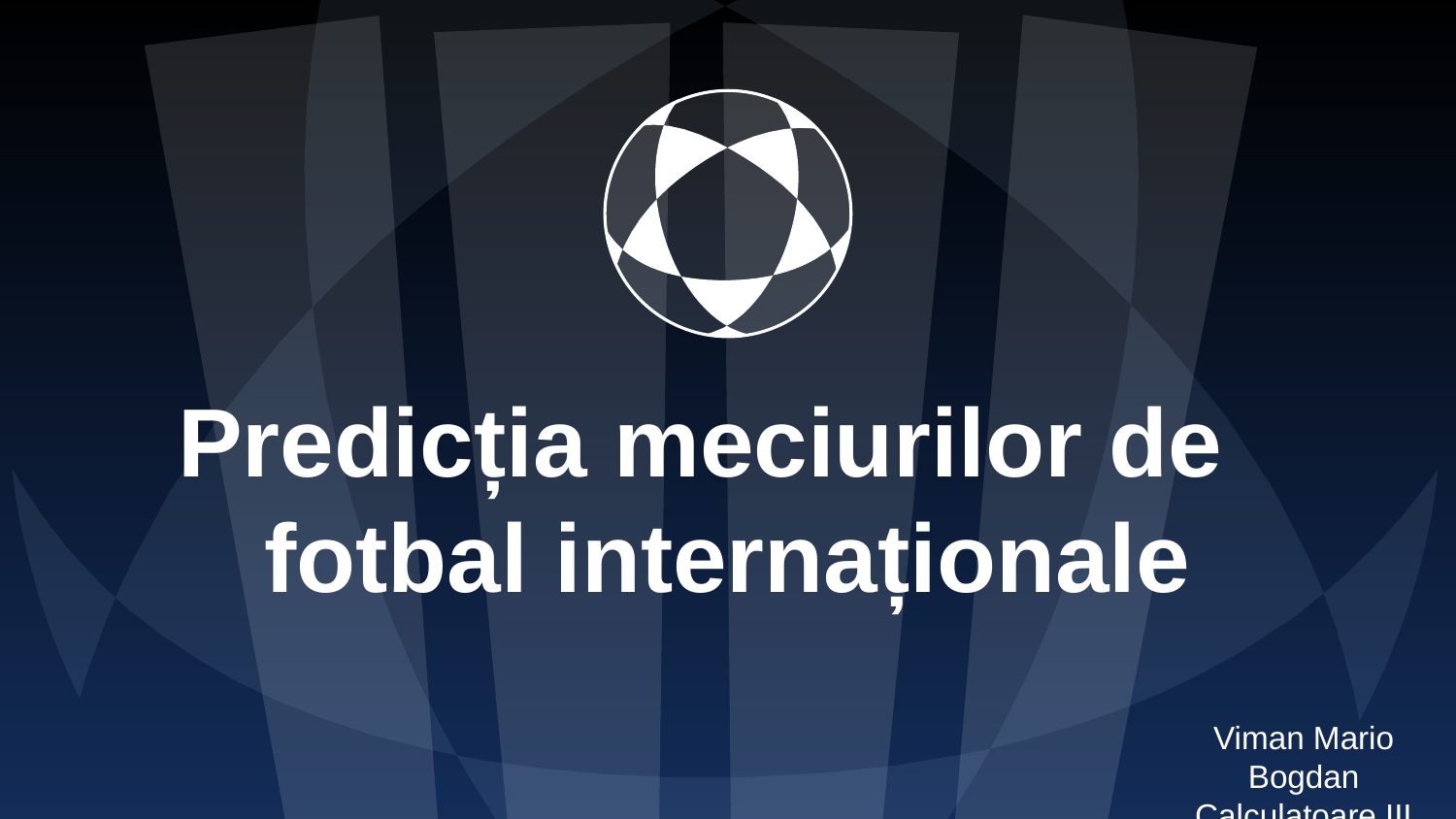

# Predicția meciurilor de fotbal internaționale
Viman Mario Bogdan
Calculatoare III